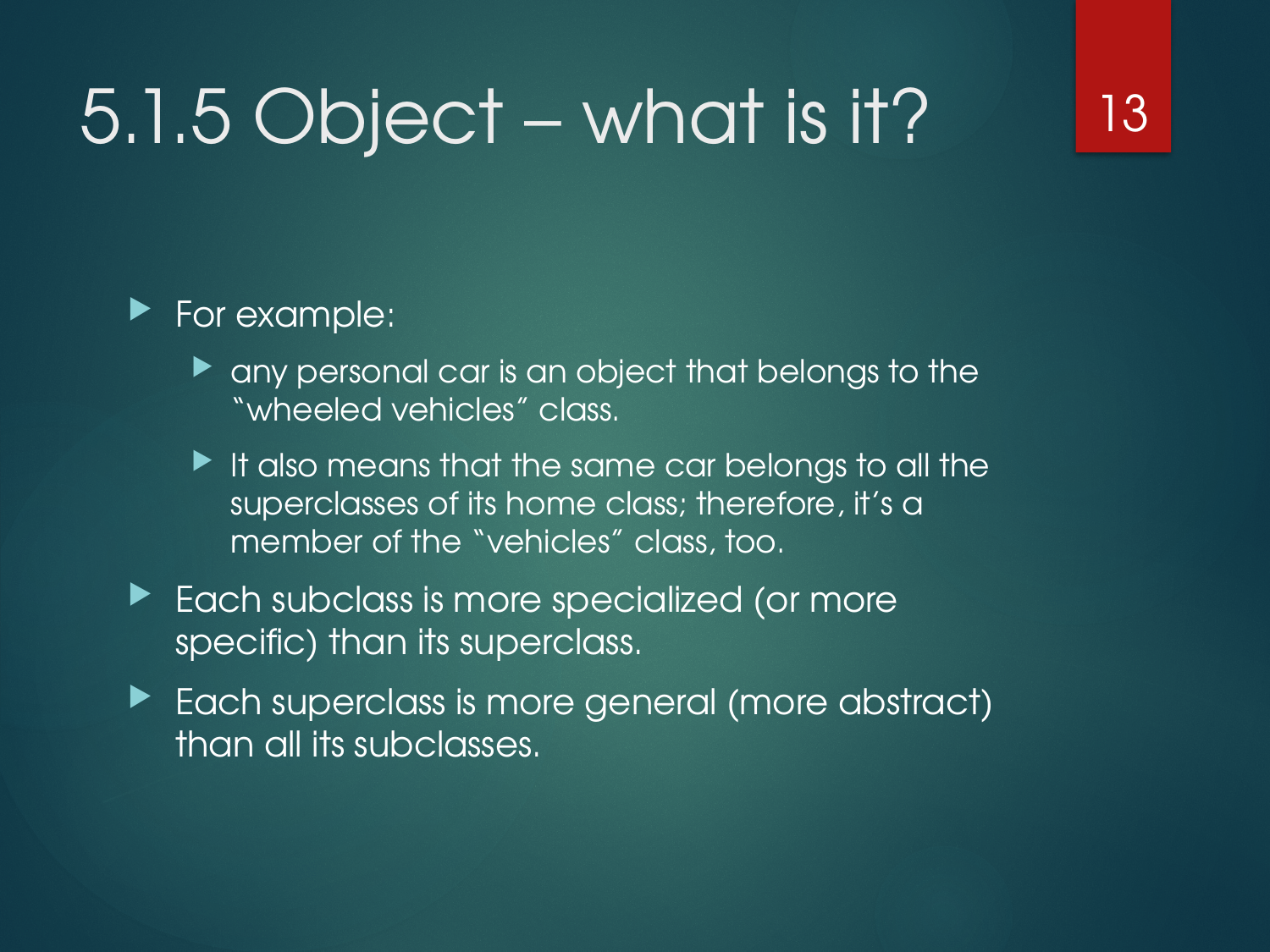

13
# 5.1.5 Object – what is it?
For example:
any personal car is an object that belongs to the “wheeled vehicles” class.
It also means that the same car belongs to all the superclasses of its home class; therefore, it’s a member of the “vehicles” class, too.
Each subclass is more specialized (or more specific) than its superclass.
Each superclass is more general (more abstract) than all its subclasses.